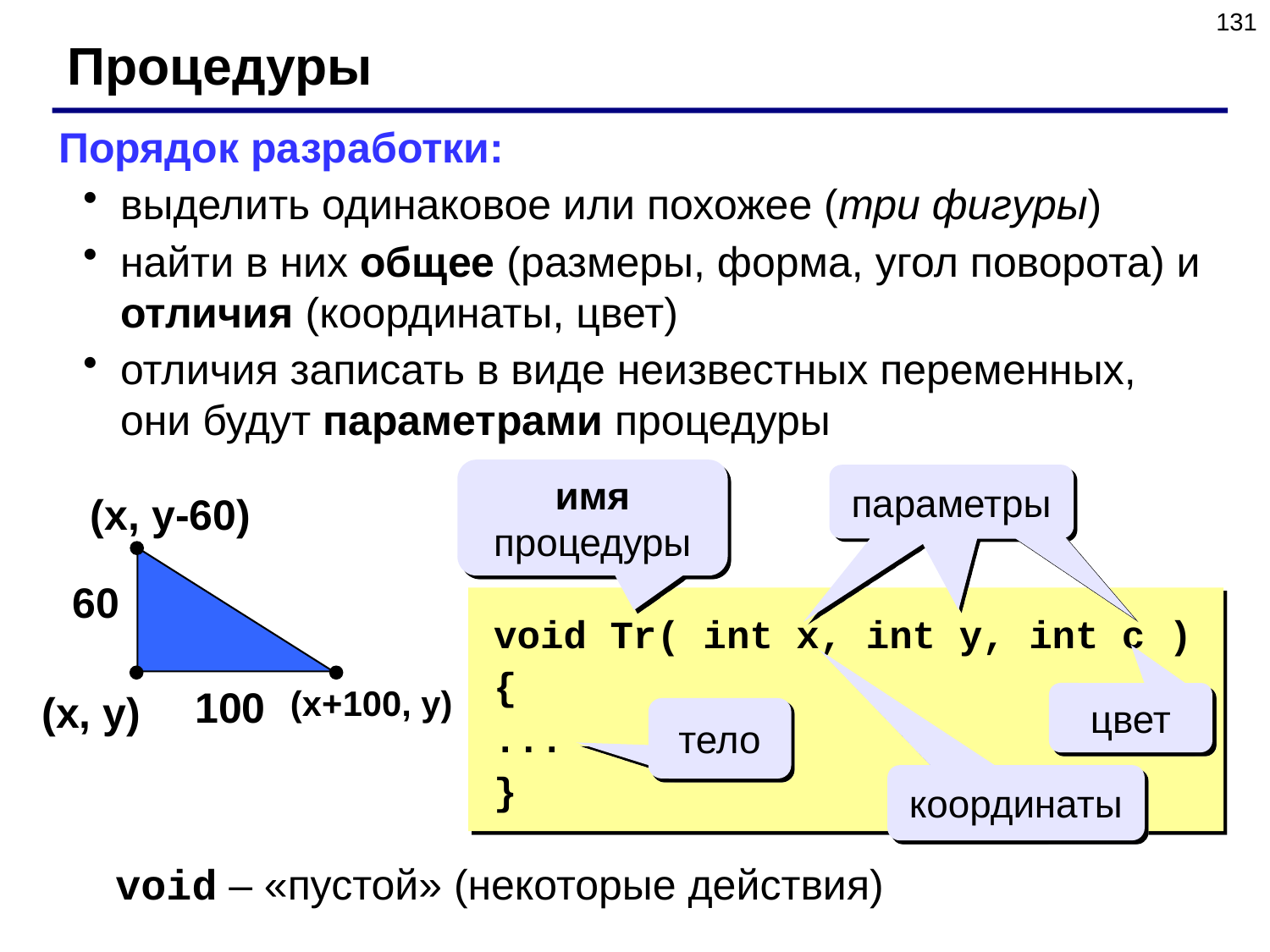

131
Процедуры

Порядок разработки:
выделить одинаковое или похожее (три фигуры)
найти в них общее (размеры, форма, угол поворота) и отличия (координаты, цвет)
отличия записать в виде неизвестных переменных, они будут параметрами процедуры

имя
процедуры
параметры

(x, y-60)

60

100
(x, y)

void Tr( int x, int y, int c )
{
...
}
(x+100, y)
цвет
тело
координаты
void – «пустой» (некоторые действия)